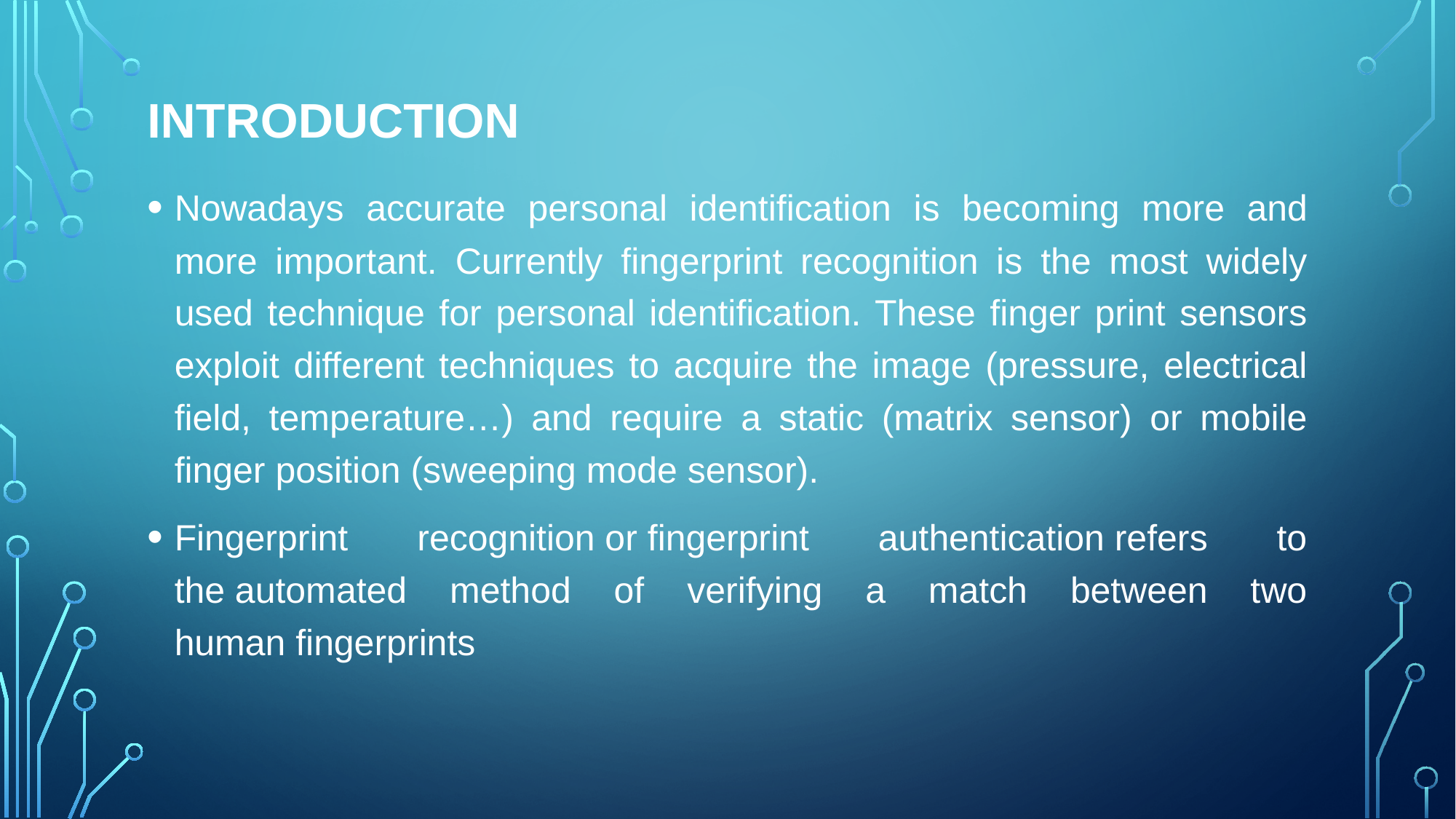

# INTRODUCTION
Nowadays accurate personal identification is becoming more and more important. Currently fingerprint recognition is the most widely used technique for personal identification. These finger print sensors exploit different techniques to acquire the image (pressure, electrical field, temperature…) and require a static (matrix sensor) or mobile finger position (sweeping mode sensor).
Fingerprint recognition or fingerprint authentication refers to the automated method of verifying a match between two human fingerprints